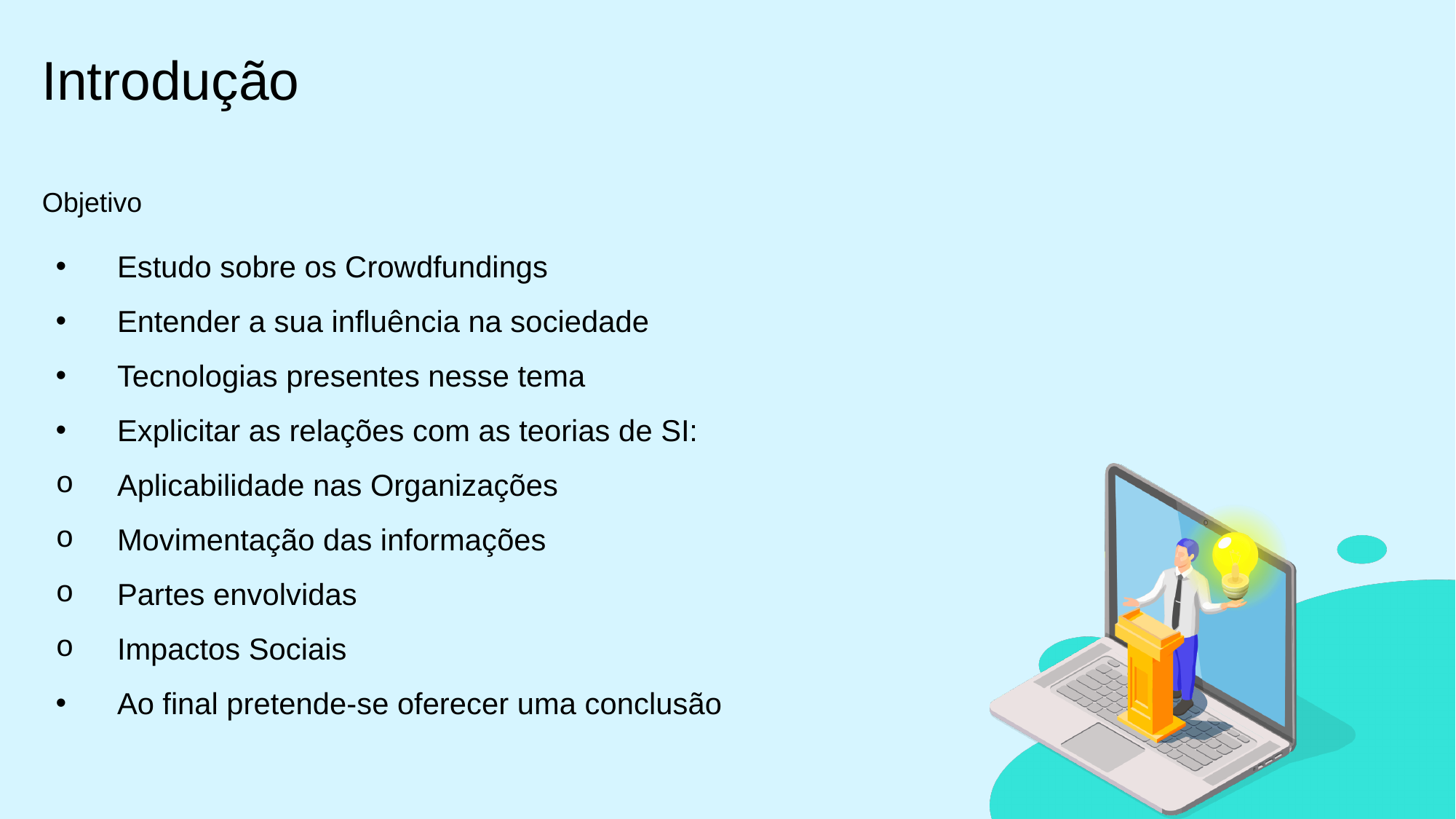

Introdução
Objetivo
Estudo sobre os Crowdfundings
Entender a sua influência na sociedade
Tecnologias presentes nesse tema
Explicitar as relações com as teorias de SI:
Aplicabilidade nas Organizações
Movimentação das informações
Partes envolvidas
Impactos Sociais
Ao final pretende-se oferecer uma conclusão